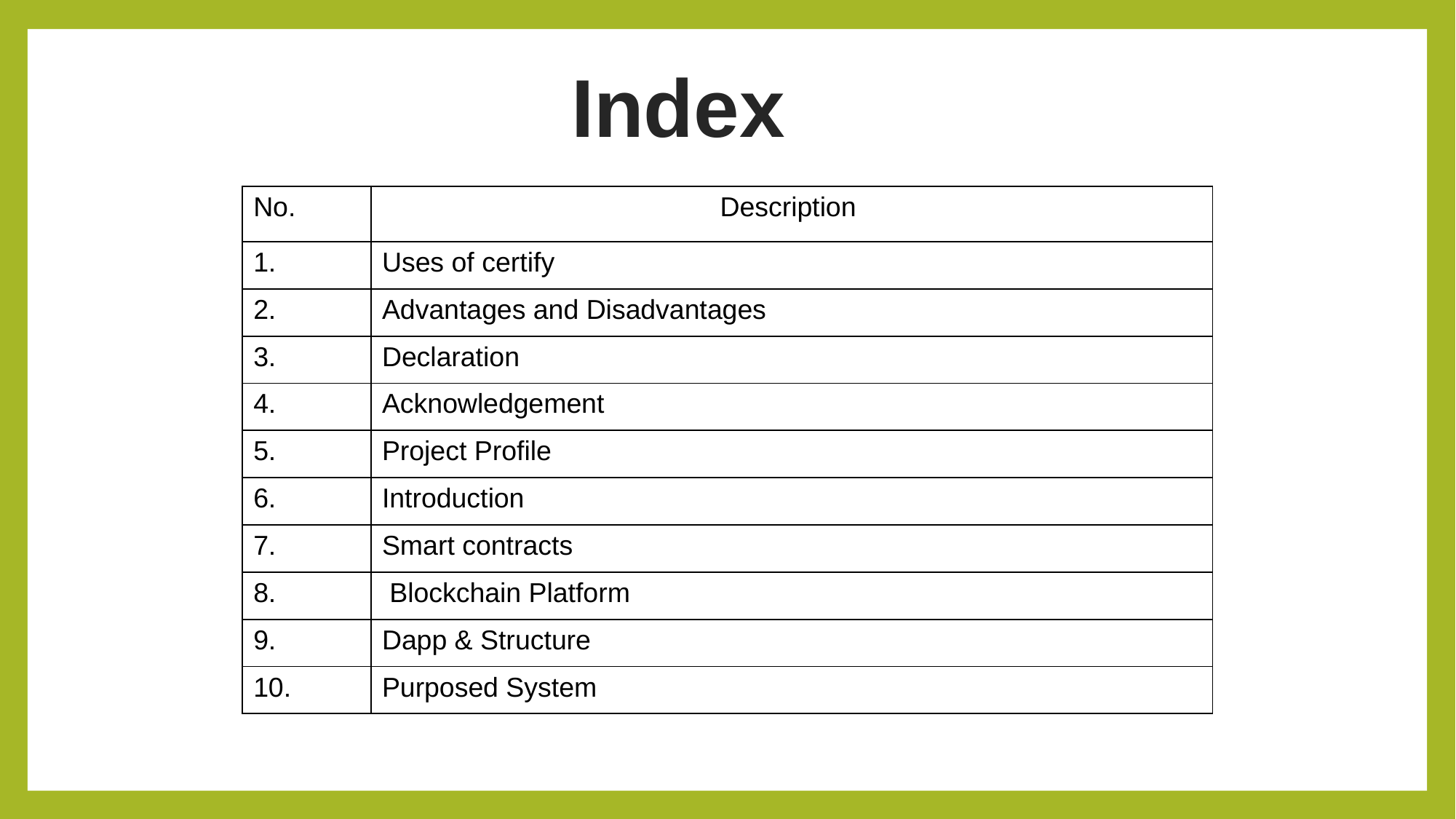

Index
| No. | Description |
| --- | --- |
| 1. | Uses of certify |
| 2. | Advantages and Disadvantages |
| 3. | Declaration |
| 4. | Acknowledgement |
| 5. | Project Profile |
| 6. | Introduction |
| 7. | Smart contracts |
| 8. | Blockchain Platform |
| 9. | Dapp & Structure |
| 10. | Purposed System |